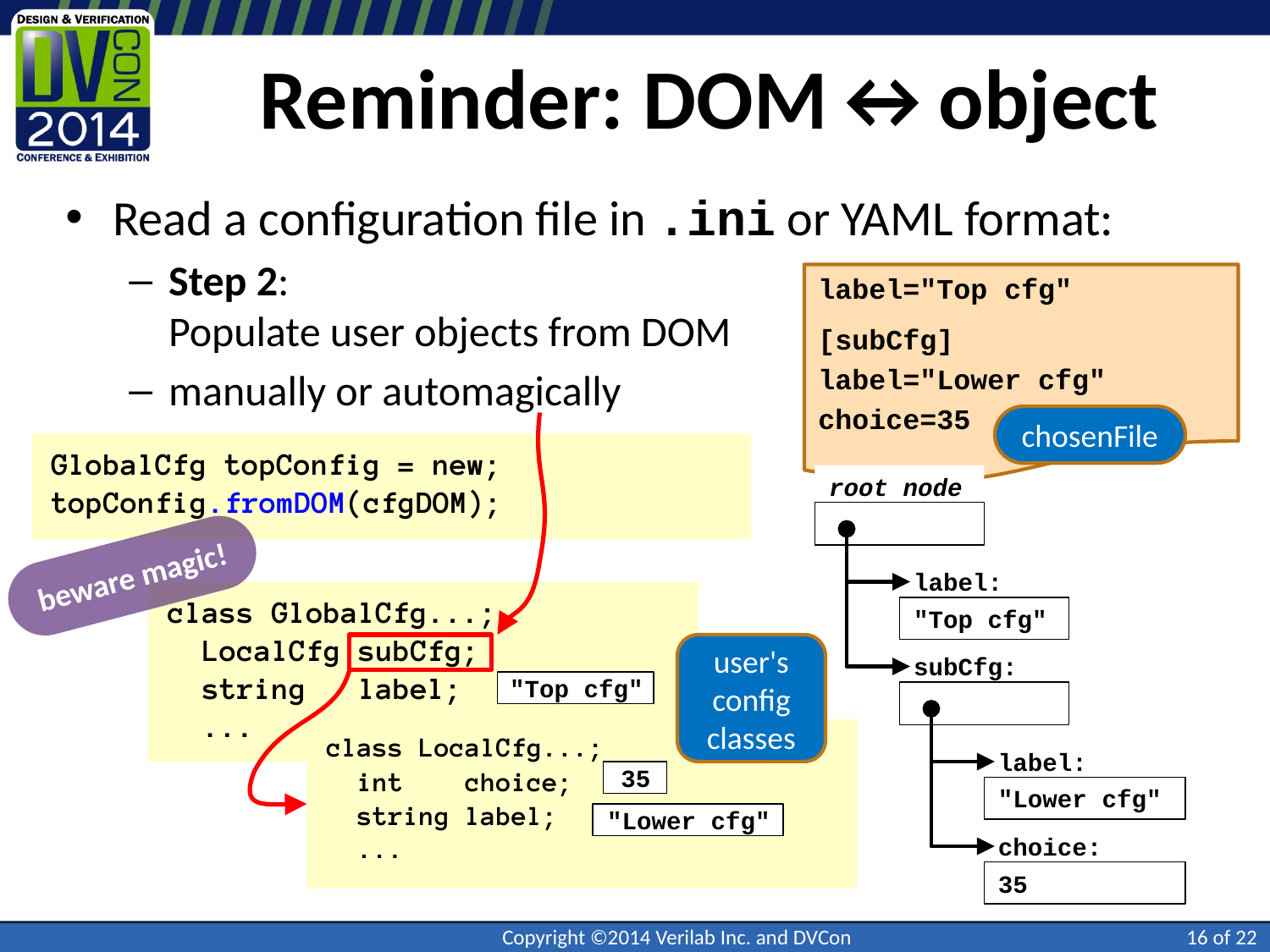

# Reminder: DOM↔object
Read a configuration file in .ini or YAML format:
Step 2:
Populate user objects from DOM
manually or automagically
label="Top cfg"
[subCfg]
label="Lower cfg"
choice=35
chosenFile

GlobalCfg topConfig = new;
topConfig.fromDOM(cfgDOM);
root node

label:
"Top cfg"
subCfg:

label:
"Lower cfg"
choice:
35
beware magic!
class GlobalCfg...;
  LocalCfg subCfg;
  string   label;
  ...

user's config classes

"Top cfg"
class LocalCfg...;
  int    choice;
  string label;
  ...
35
"Lower cfg"